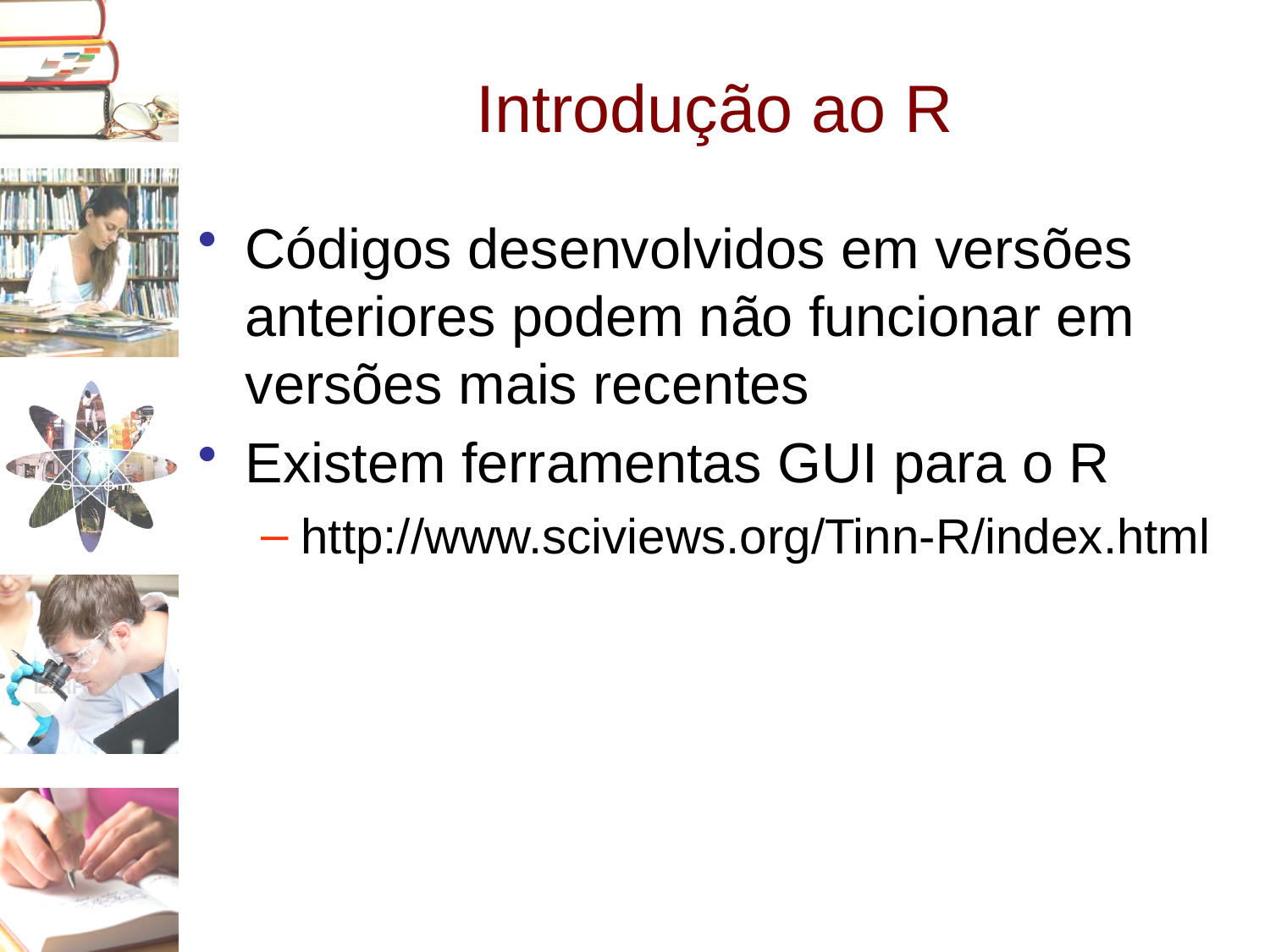

# Introdução ao R
Códigos desenvolvidos em versões anteriores podem não funcionar em versões mais recentes
Existem ferramentas GUI para o R
http://www.sciviews.org/Tinn-R/index.html